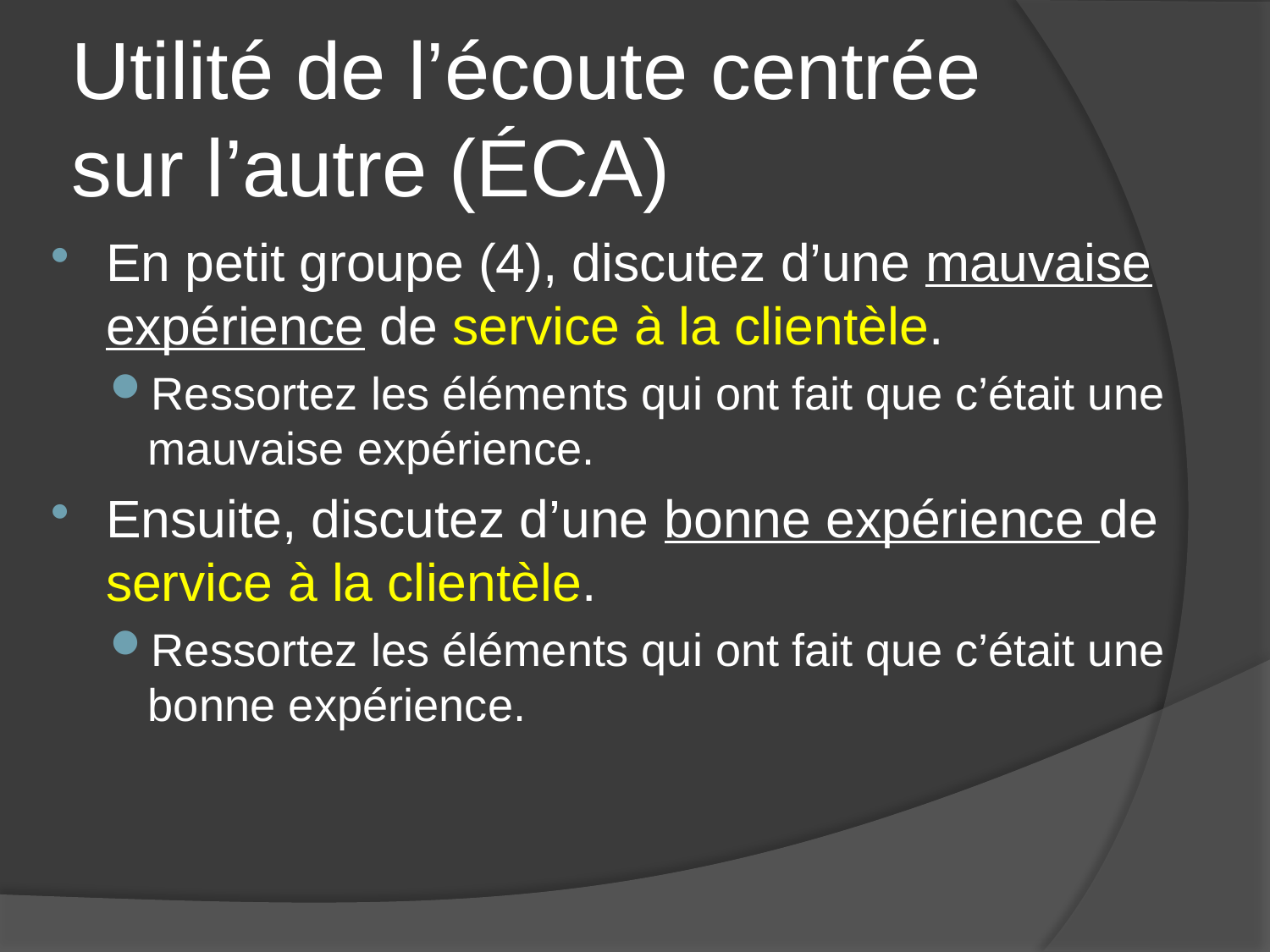

# Utilité de l’écoute centrée sur l’autre (ÉCA)
En petit groupe (4), discutez d’une mauvaise expérience de service à la clientèle.
Ressortez les éléments qui ont fait que c’était une mauvaise expérience.
Ensuite, discutez d’une bonne expérience de service à la clientèle.
Ressortez les éléments qui ont fait que c’était une bonne expérience.